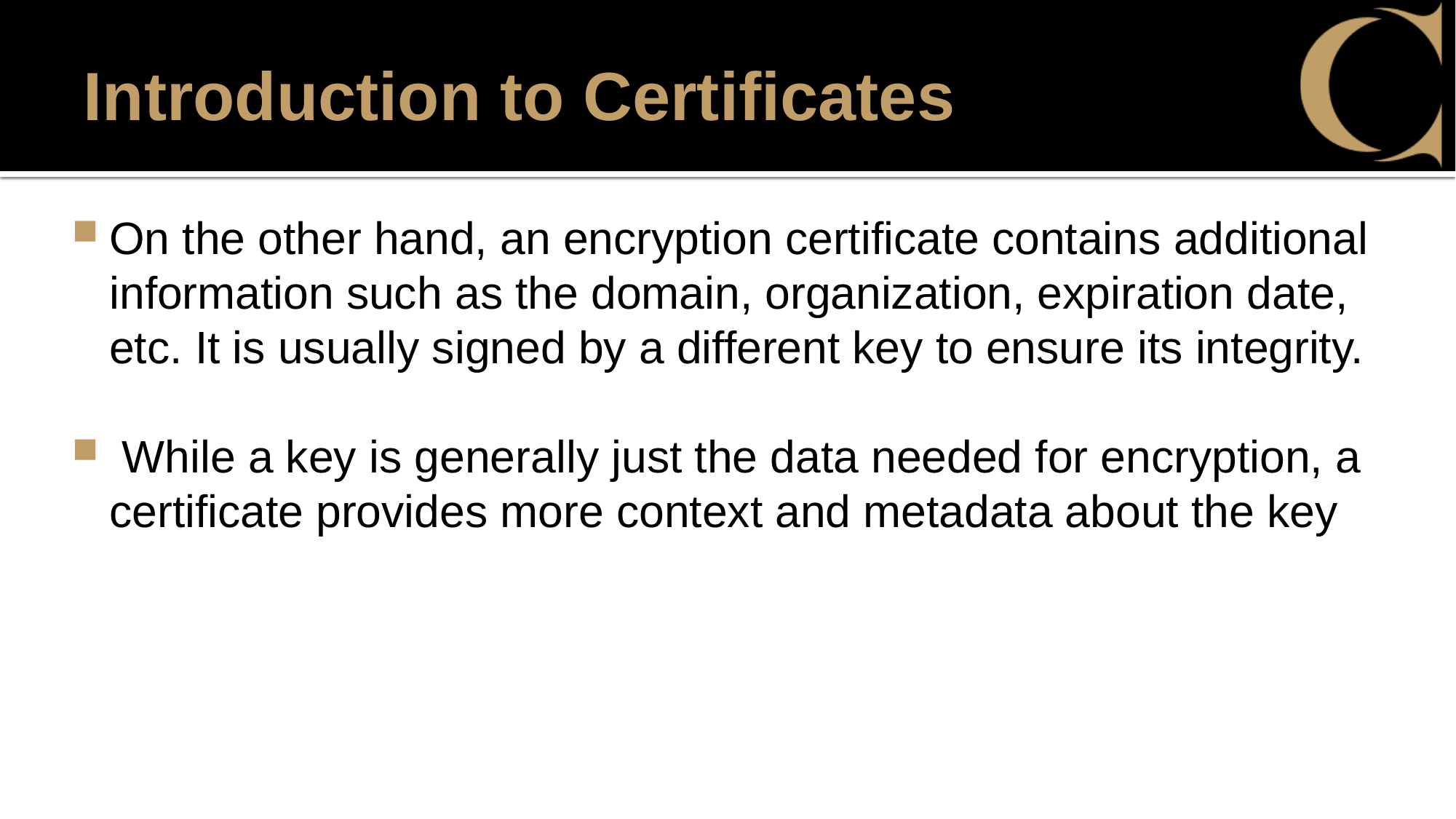

Introduction to Certificates
On the other hand, an encryption certificate contains additional information such as the domain, organization, expiration date, etc. It is usually signed by a different key to ensure its integrity.

 While a key is generally just the data needed for encryption, a certificate provides more context and metadata about the key